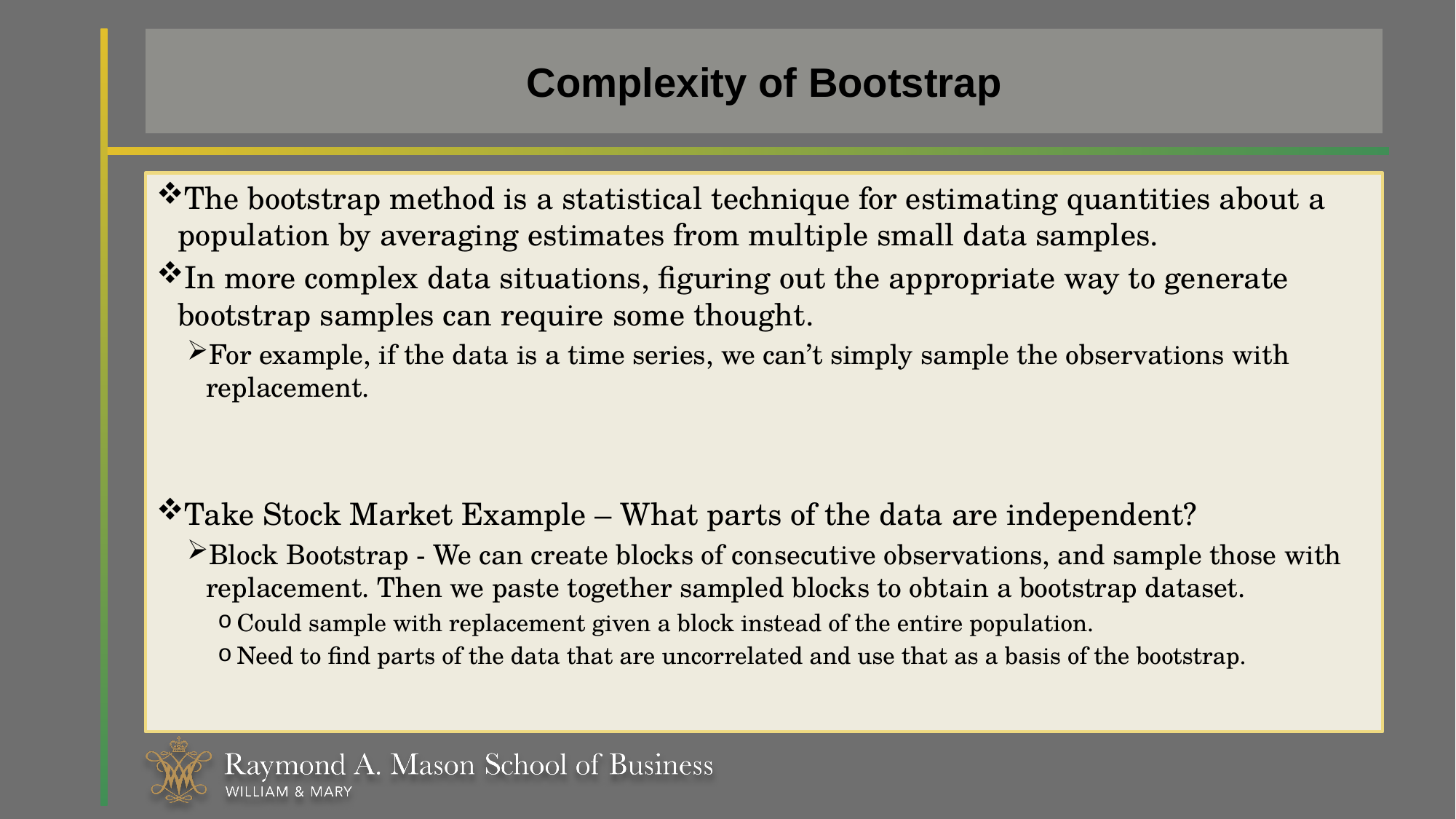

# Complexity of Bootstrap
The bootstrap method is a statistical technique for estimating quantities about a population by averaging estimates from multiple small data samples.
In more complex data situations, figuring out the appropriate way to generate bootstrap samples can require some thought.
For example, if the data is a time series, we can’t simply sample the observations with replacement.

Take Stock Market Example – What parts of the data are independent?
Block Bootstrap - We can create blocks of consecutive observations, and sample those with replacement. Then we paste together sampled blocks to obtain a bootstrap dataset.
Could sample with replacement given a block instead of the entire population.
Need to find parts of the data that are uncorrelated and use that as a basis of the bootstrap.